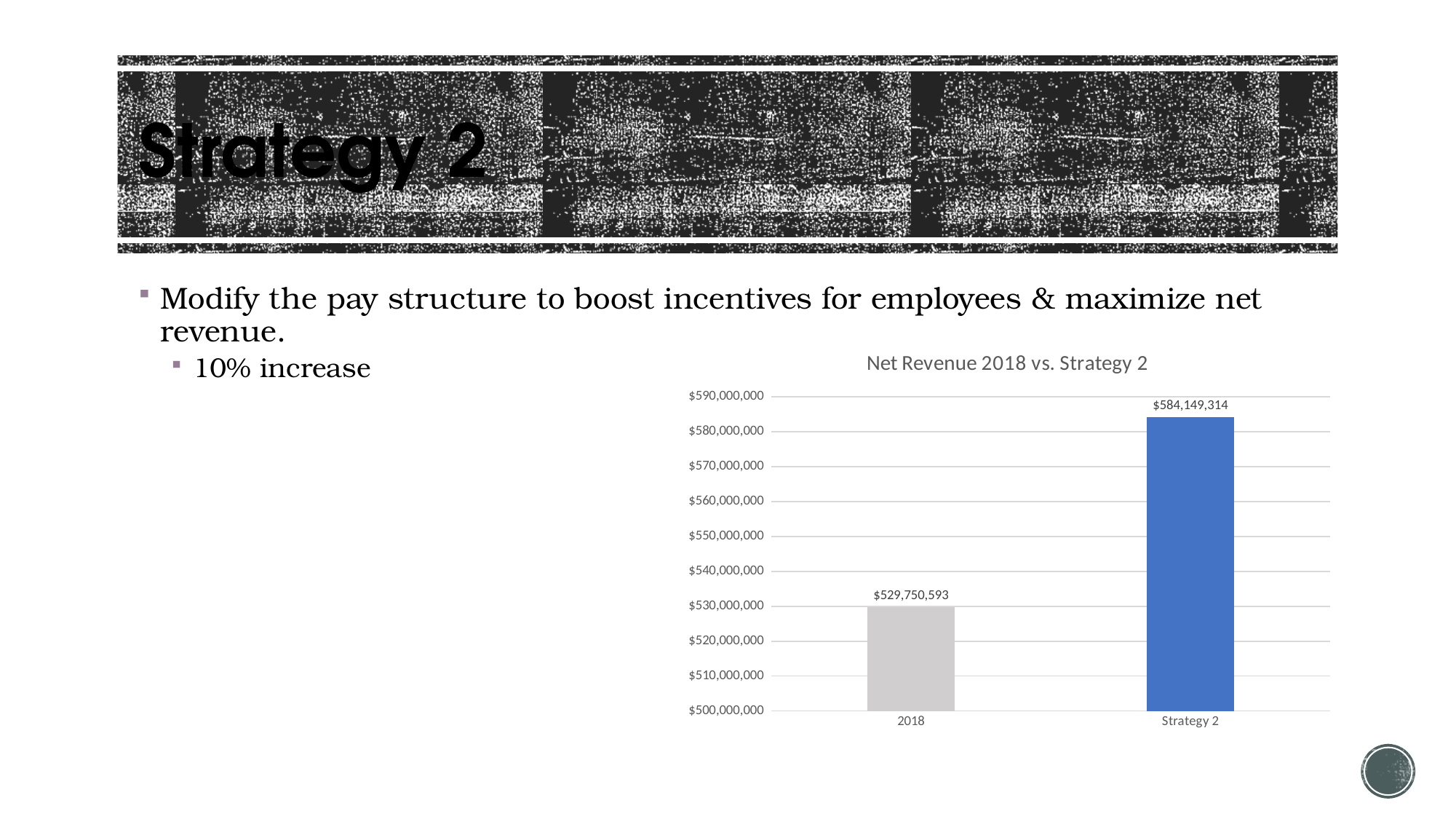

# Strategy 2

Modify the pay structure to boost incentives for employees & maximize net revenue.
10% increase

### Chart: Net Revenue 2018 vs. Strategy 2

| Category |  |
|---|---|
| 2018 | 529750592.81000006 |
| Strategy 2 | 584149313.6004269 |